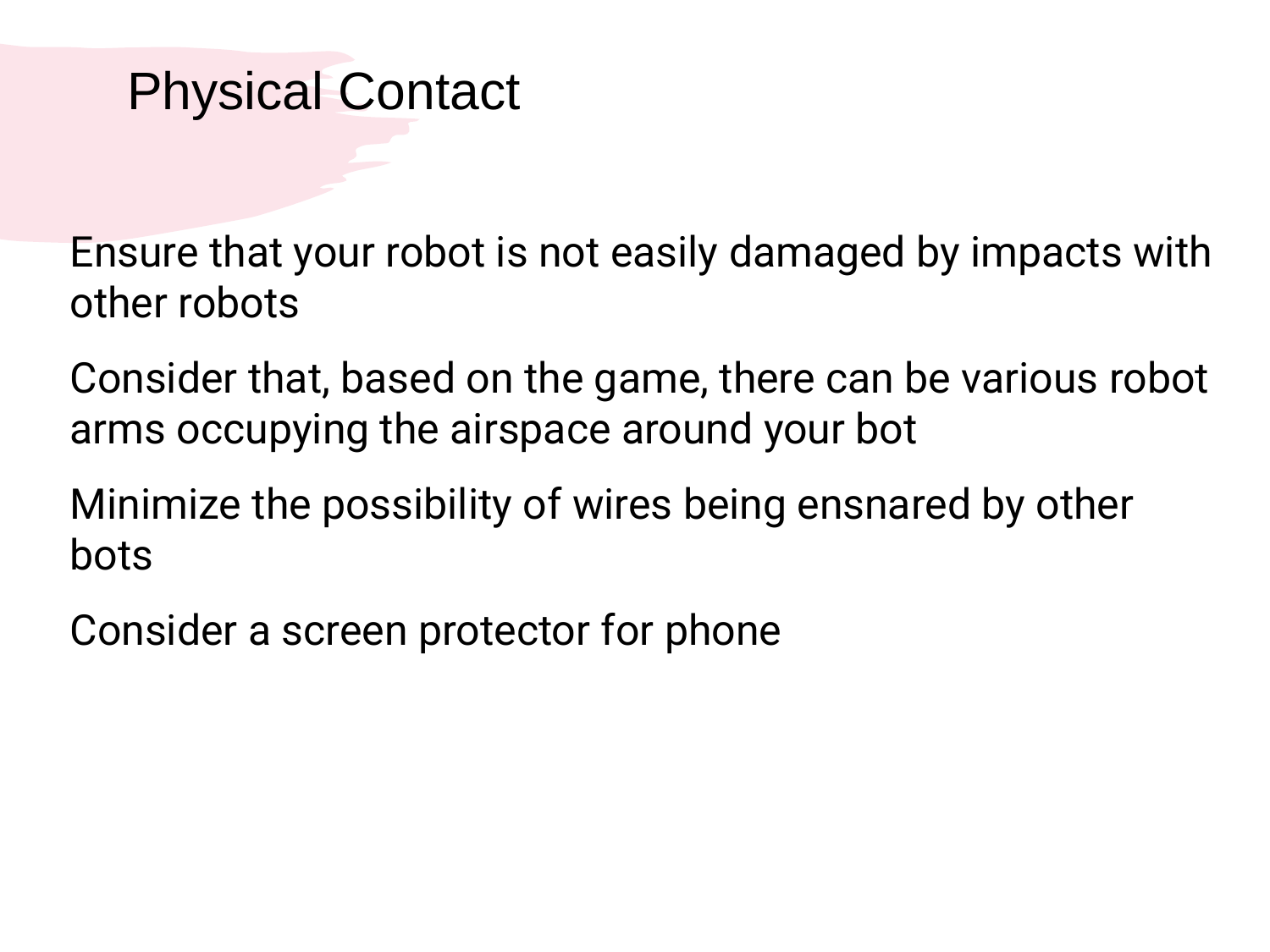

Physical Contact
Ensure that your robot is not easily damaged by impacts with other robots
Consider that, based on the game, there can be various robot arms occupying the airspace around your bot
Minimize the possibility of wires being ensnared by other bots
Consider a screen protector for phone